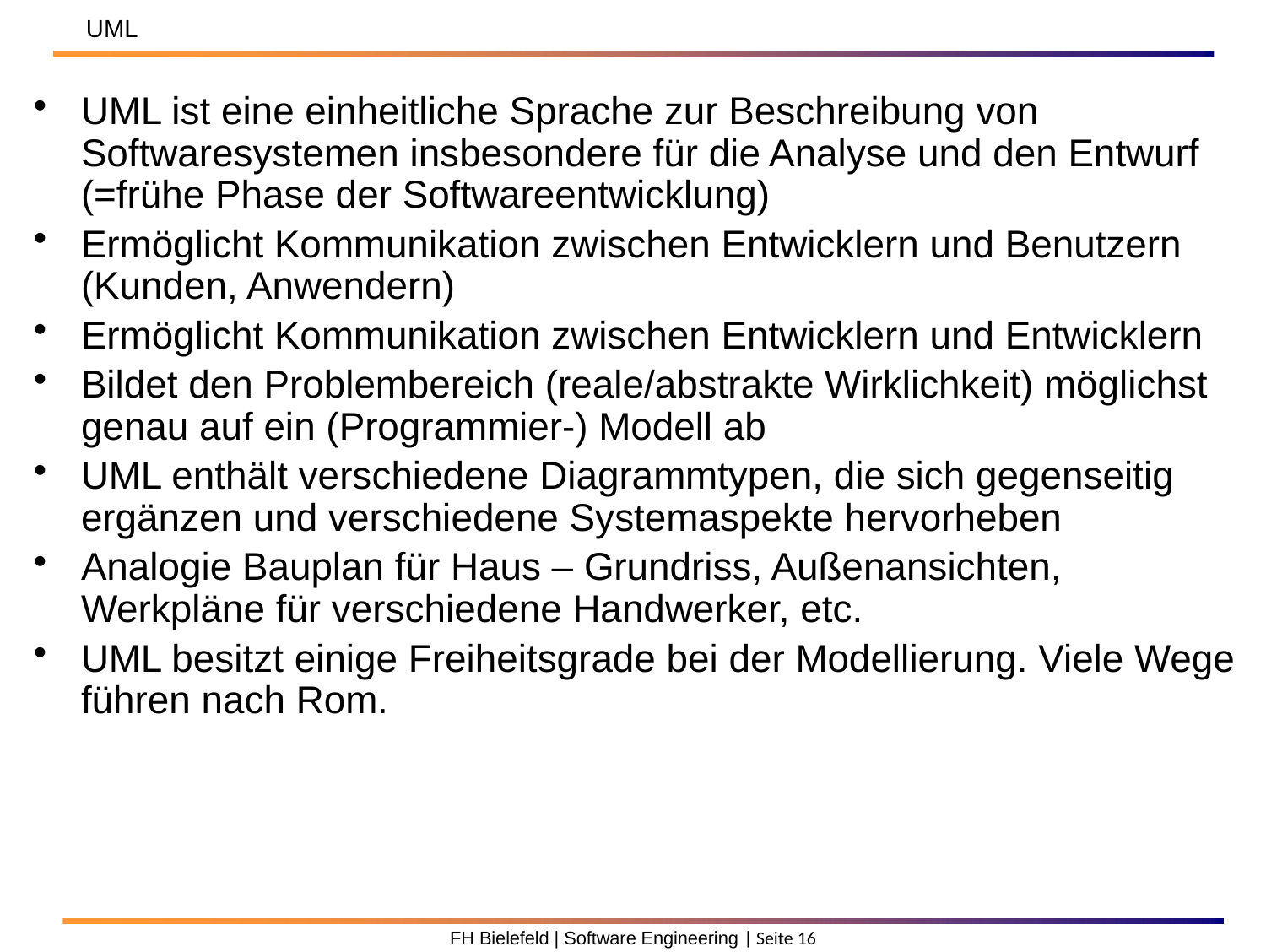

UML

UML ist eine einheitliche Sprache zur Beschreibung von Softwaresystemen insbesondere für die Analyse und den Entwurf (=frühe Phase der Softwareentwicklung)
Ermöglicht Kommunikation zwischen Entwicklern und Benutzern (Kunden, Anwendern)
Ermöglicht Kommunikation zwischen Entwicklern und Entwicklern
Bildet den Problembereich (reale/abstrakte Wirklichkeit) möglichst genau auf ein (Programmier-) Modell ab
UML enthält verschiedene Diagrammtypen, die sich gegenseitig ergänzen und verschiedene Systemaspekte hervorheben
Analogie Bauplan für Haus – Grundriss, Außenansichten, Werkpläne für verschiedene Handwerker, etc.
UML besitzt einige Freiheitsgrade bei der Modellierung. Viele Wege führen nach Rom.